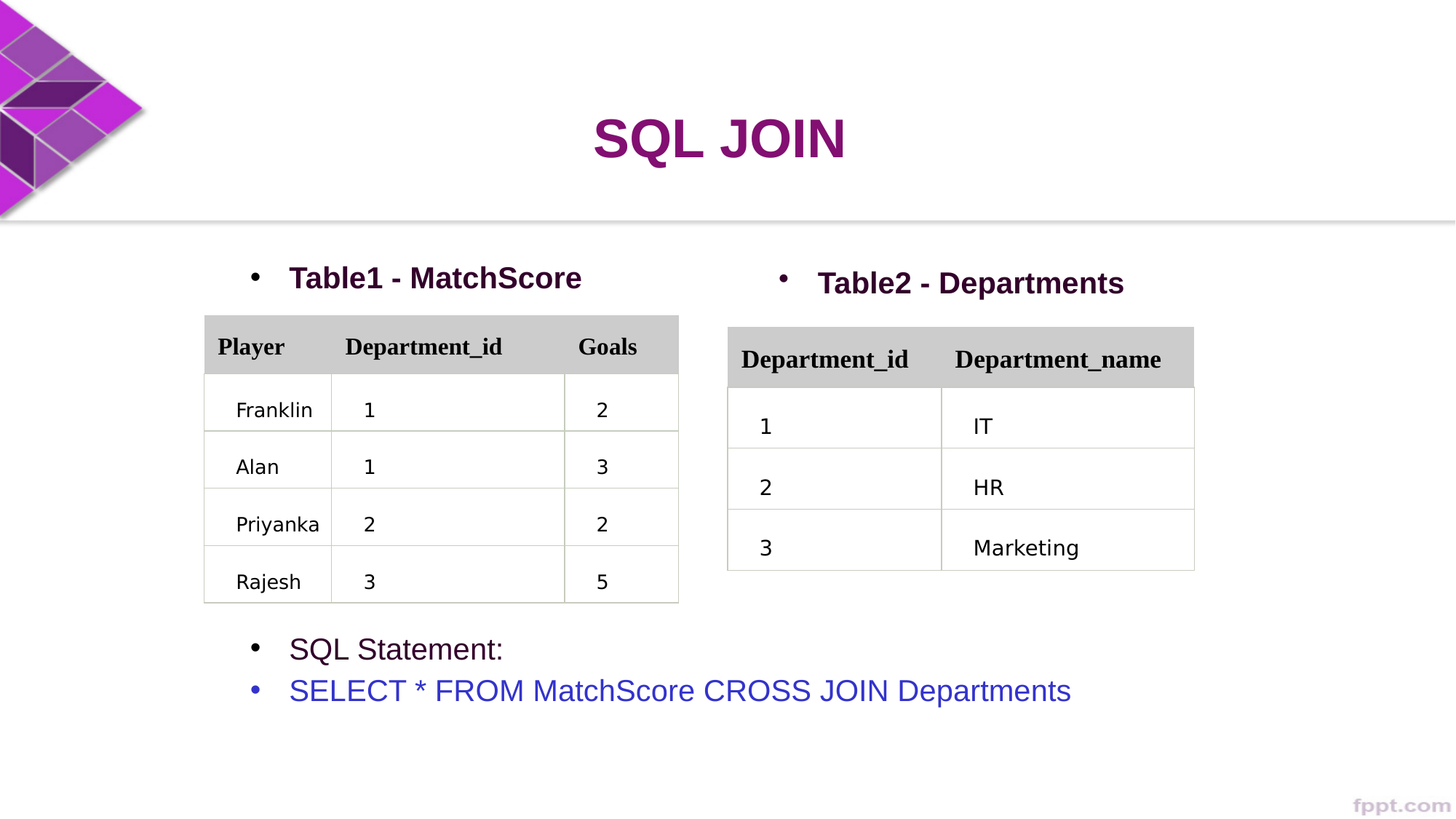

# SQL JOIN
Table2 - Departments
Table1 - MatchScore
| Player | Department\_id | Goals |
| --- | --- | --- |
| Franklin | 1 | 2 |
| Alan | 1 | 3 |
| Priyanka | 2 | 2 |
| Rajesh | 3 | 5 |
| Department\_id | Department\_name |
| --- | --- |
| 1 | IT |
| 2 | HR |
| 3 | Marketing |
SQL Statement:
SELECT * FROM MatchScore CROSS JOIN Departments